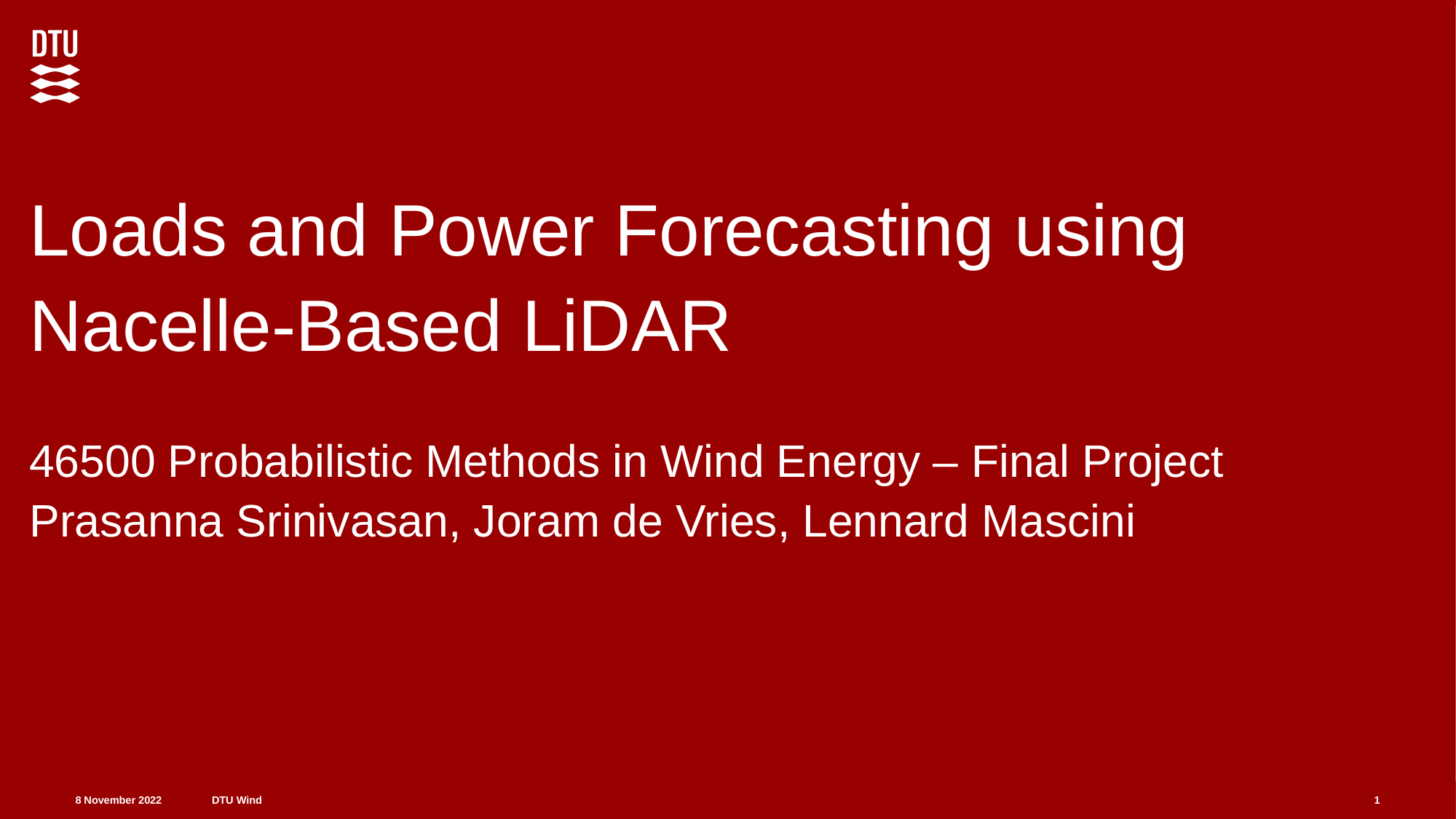

Loads and Power Forecasting using Nacelle-Based LiDAR

46500 Probabilistic Methods in Wind Energy – Final Project
Prasanna Srinivasan, Joram de Vries, Lennard Mascini
1